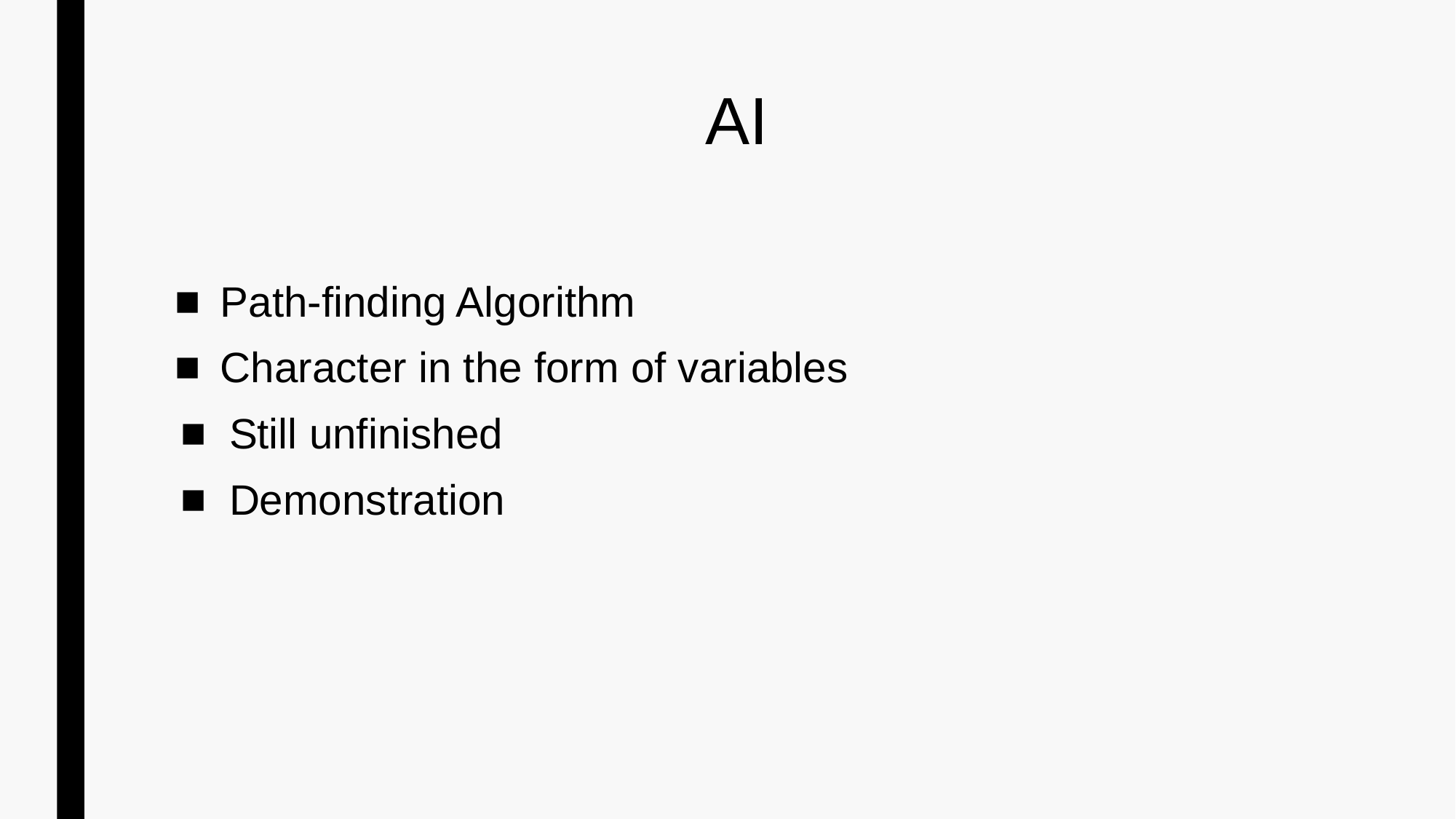

# AI
Path-finding Algorithm
Character in the form of variables
Still unfinished
Demonstration